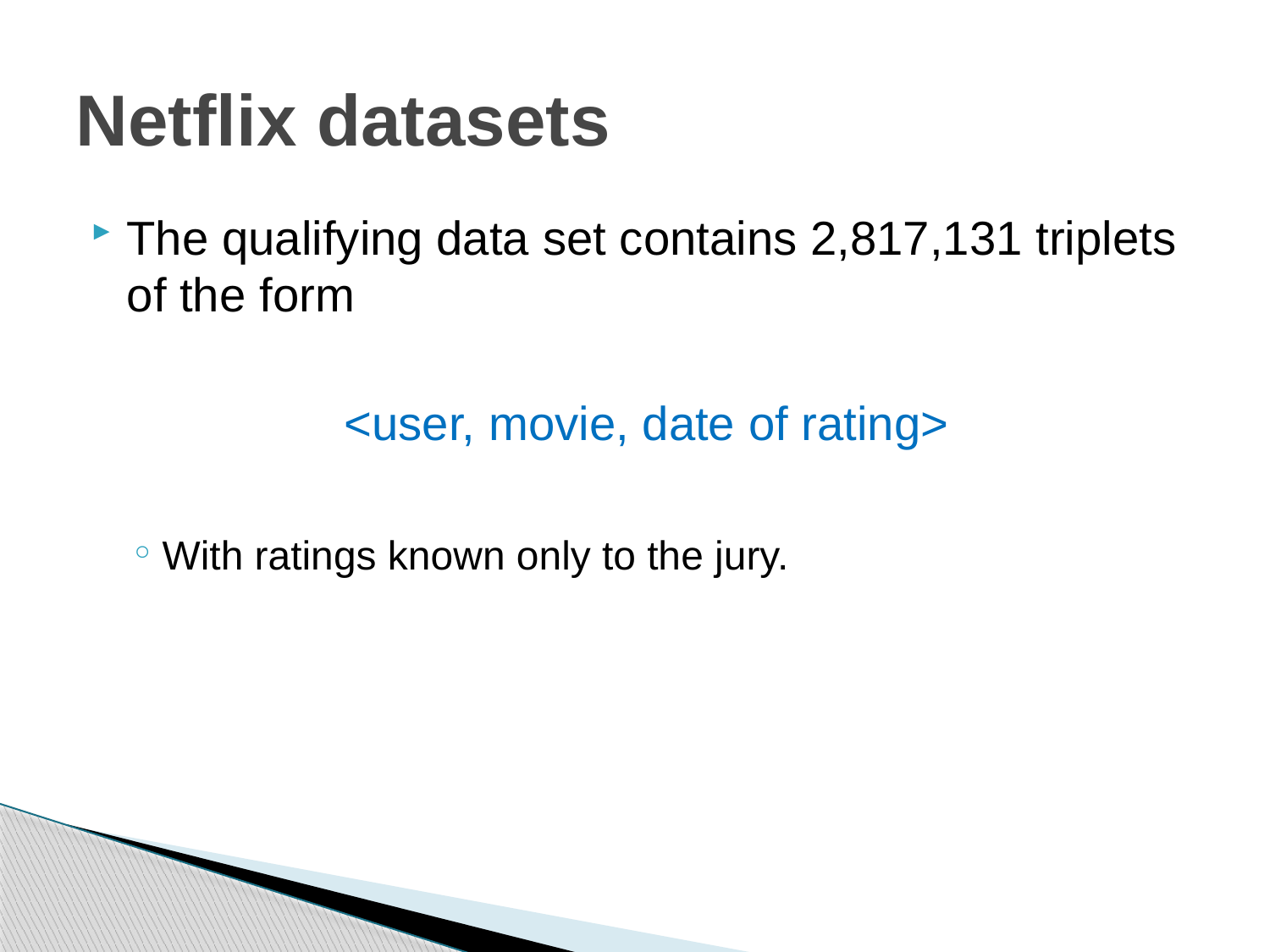

# Netflix datasets
The qualifying data set contains 2,817,131 triplets of the form

<user, movie, date of rating>

With ratings known only to the jury.